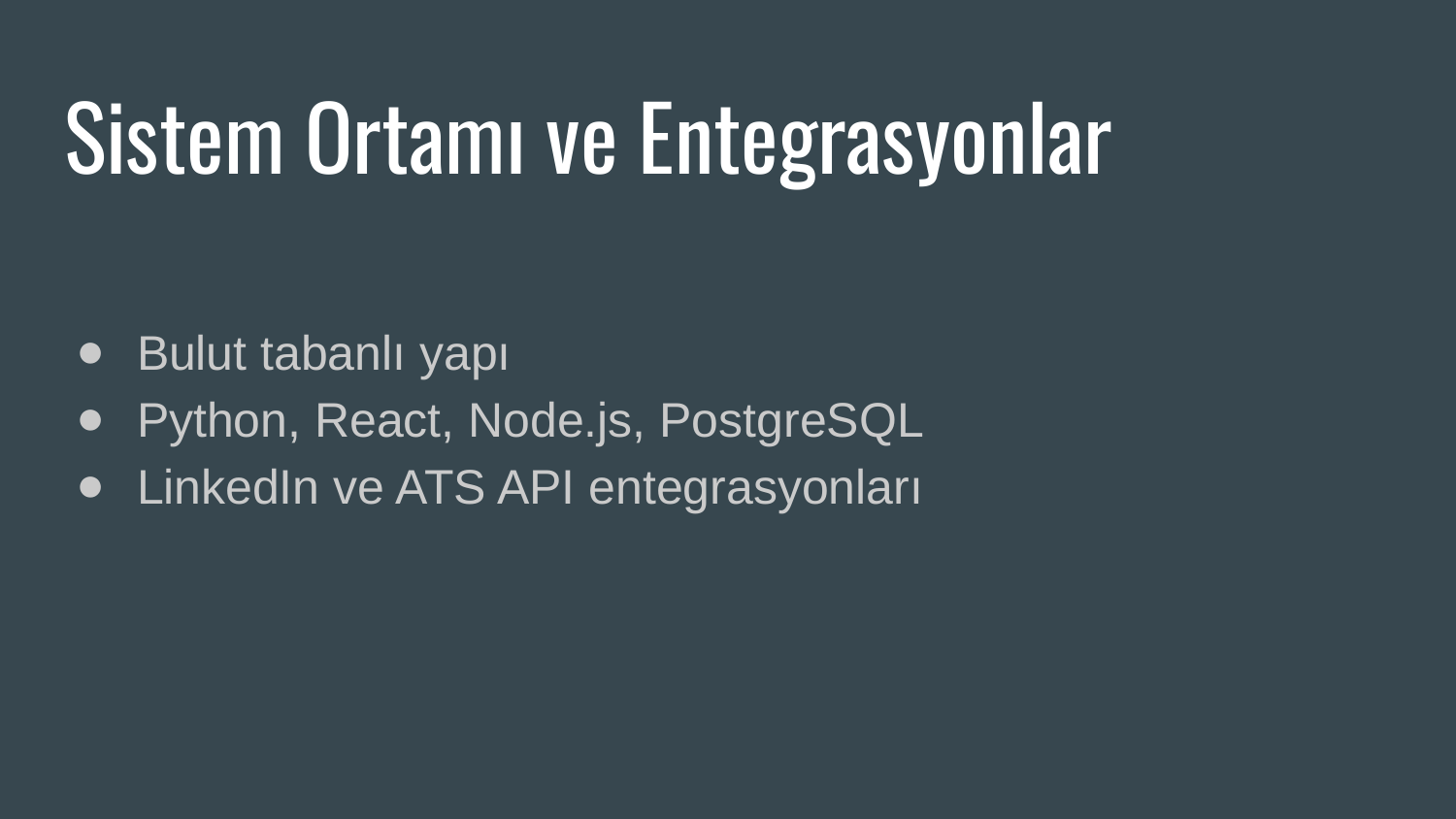

# Sistem Ortamı ve Entegrasyonlar
Bulut tabanlı yapı
Python, React, Node.js, PostgreSQL
LinkedIn ve ATS API entegrasyonları